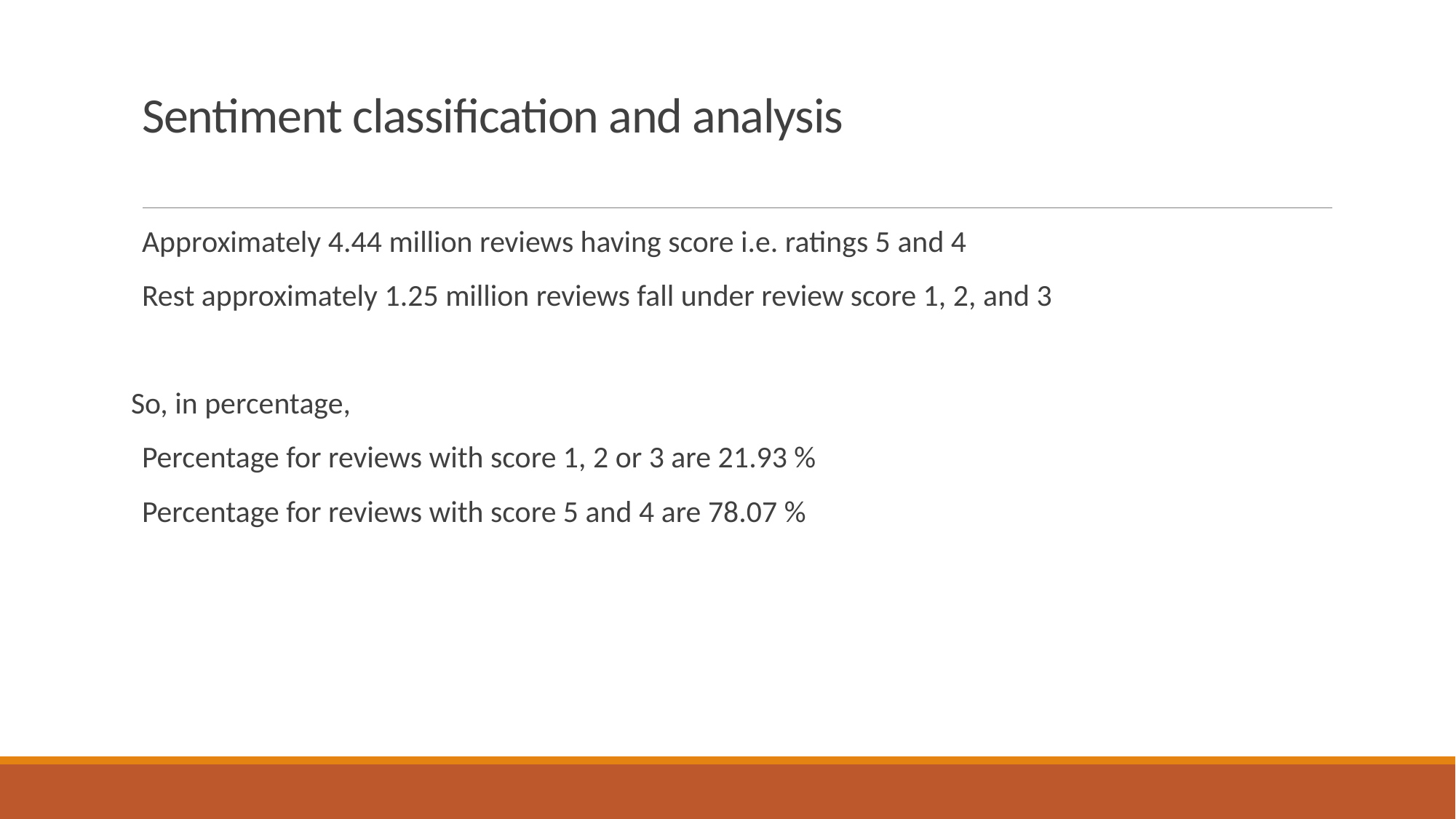

# Sentiment classification and analysis
Approximately 4.44 million reviews having score i.e. ratings 5 and 4
Rest approximately 1.25 million reviews fall under review score 1, 2, and 3

So, in percentage,
Percentage for reviews with score 1, 2 or 3 are 21.93 %
Percentage for reviews with score 5 and 4 are 78.07 %